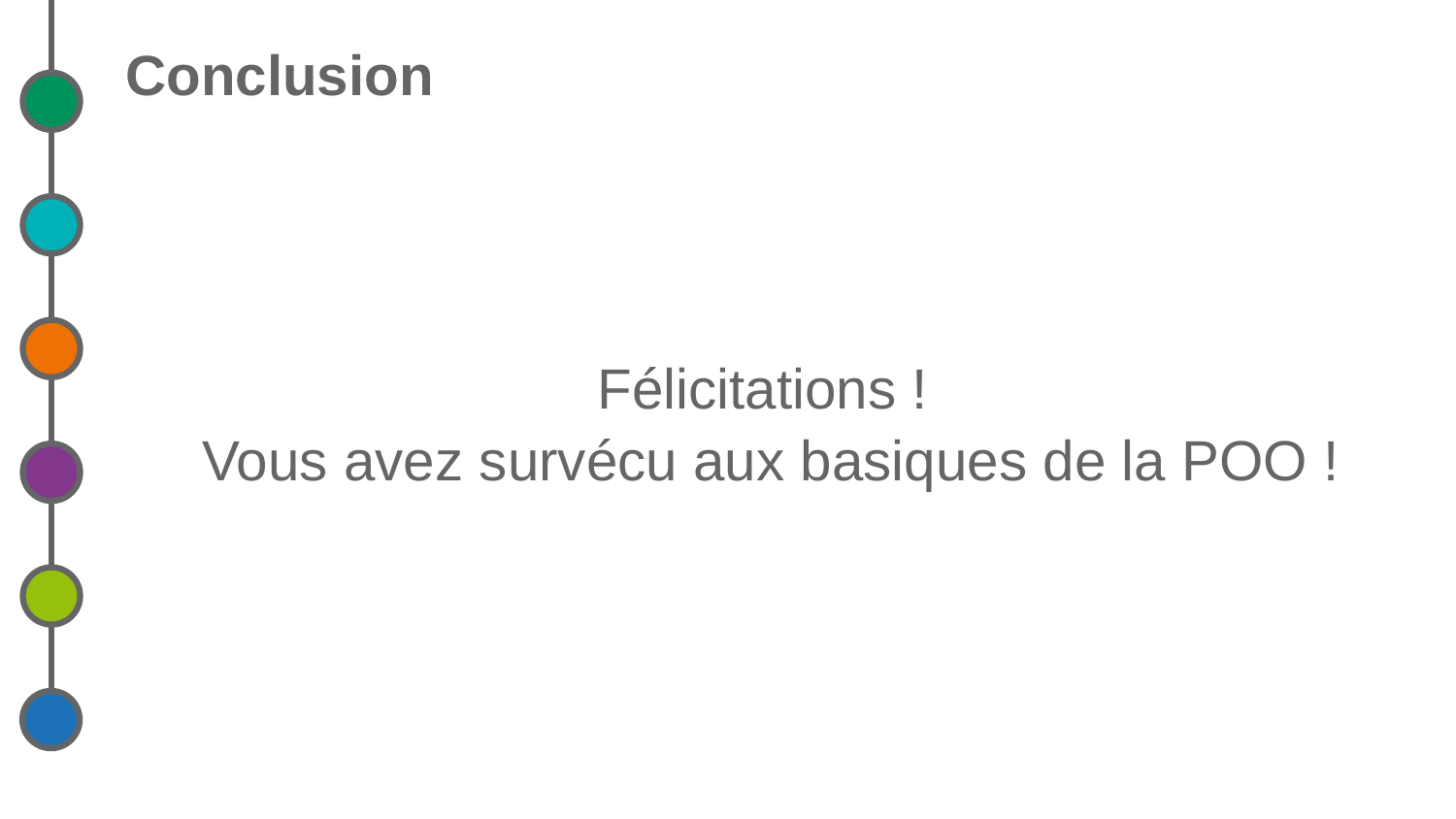

# Conclusion

Félicitations !
Vous avez survécu aux basiques de la POO !